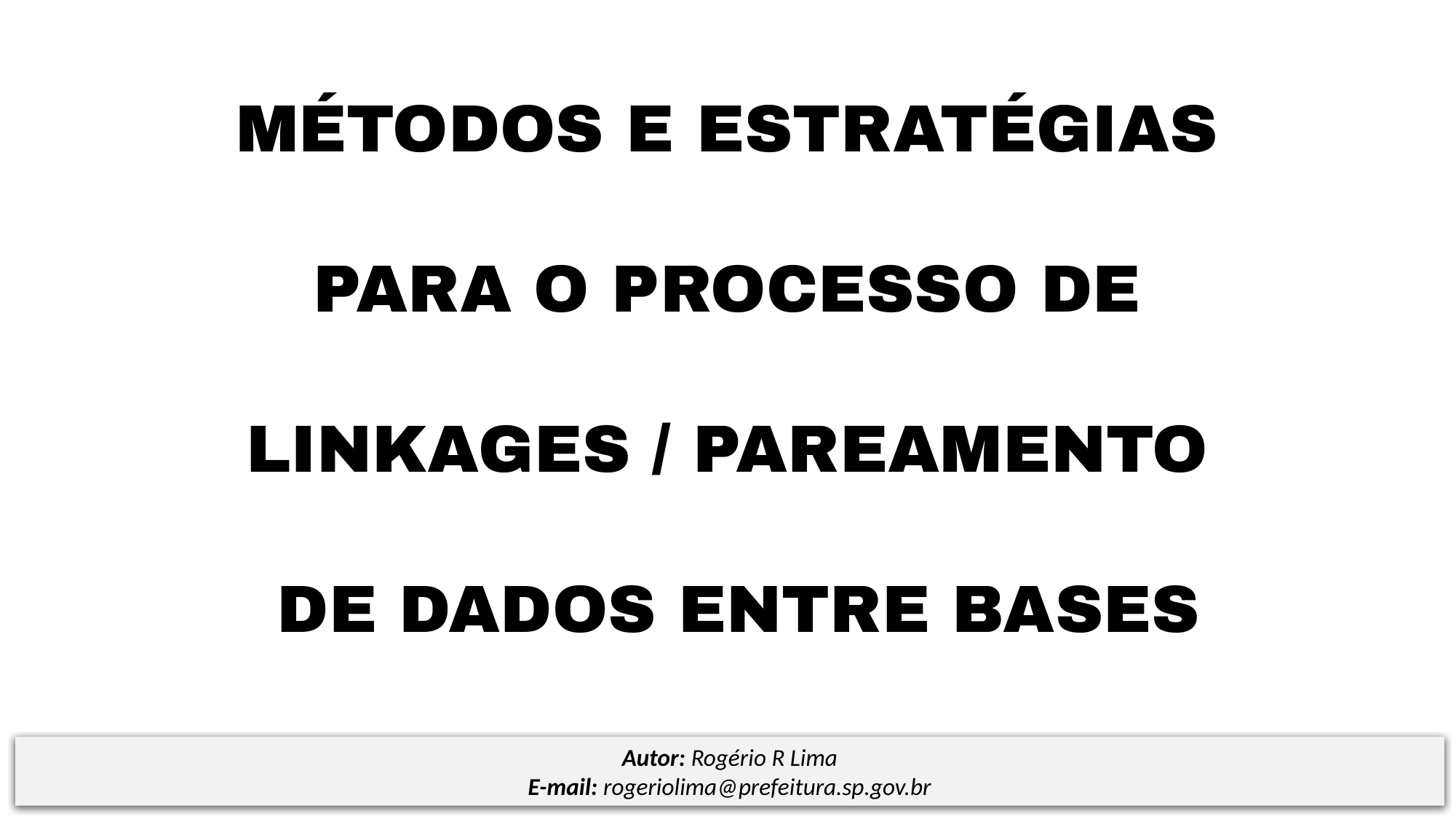

MÉTODOS E ESTRATÉGIAS

PARA O PROCESSO DE

LINKAGES / PAREAMENTO

 DE DADOS ENTRE BASES
Autor: Rogério R Lima
E-mail: rogeriolima@prefeitura.sp.gov.br